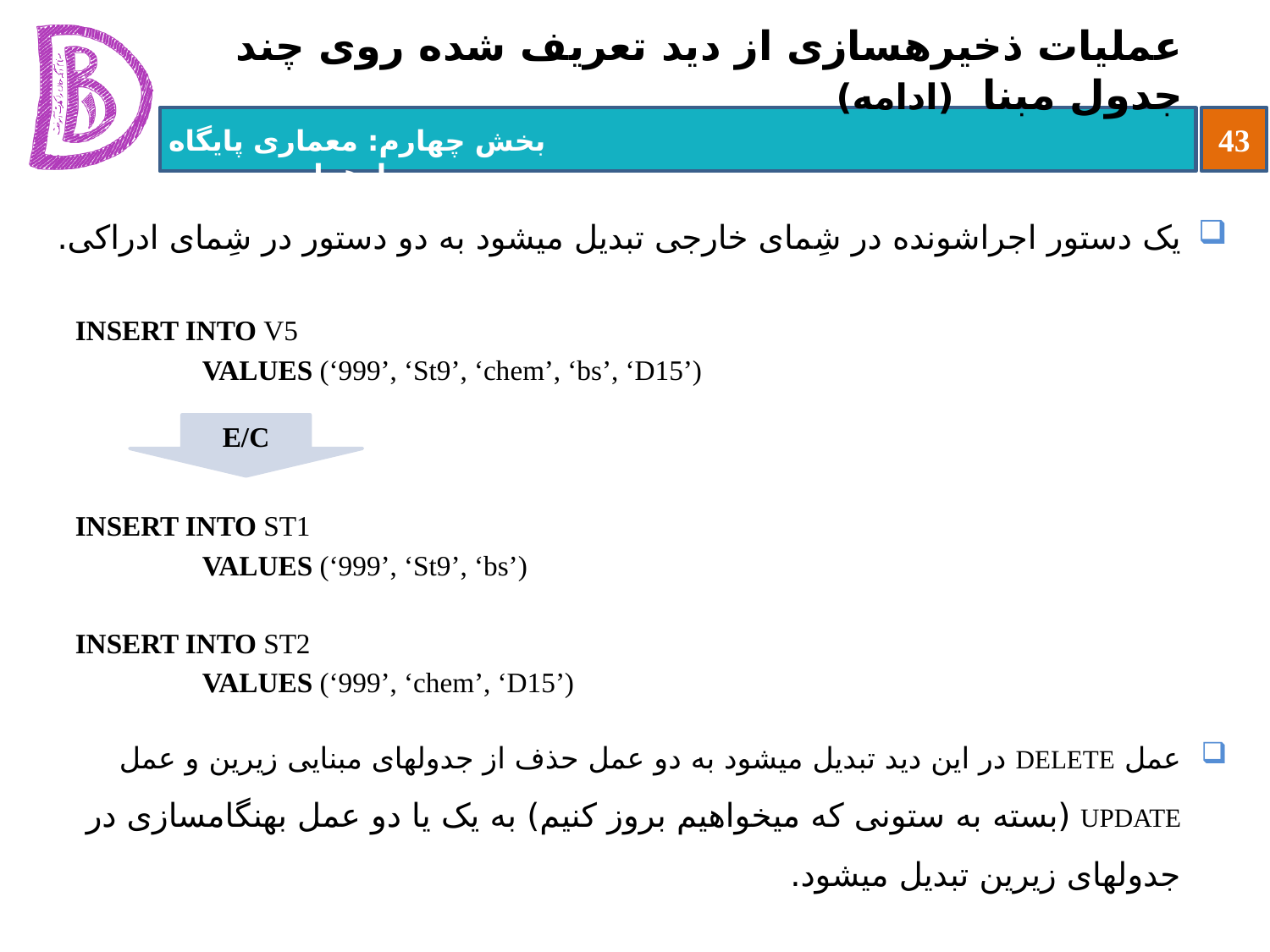

# عملیات ذخیره‏سازی از دید تعریف شده روی چند جدول مبنا  (ادامه)
یک دستور اجراشونده در شِمای خارجی تبدیل می‏شود به دو دستور در شِمای ادراکی.

عمل DELETE در این دید تبدیل می‏شود به دو عمل حذف از جدول‏های مبنایی زیرین و عمل UPDATE (بسته به ستونی که می‏خواهیم بروز کنیم) به یک یا دو عمل بهنگام‏سازی در جدول‏های زیرین تبدیل می‏شود.
INSERT INTO V5
	VALUES (‘999’, ‘St9’, ‘chem’, ‘bs’, ‘D15’)

INSERT INTO ST1
	VALUES (‘999’, ‘St9’, ‘bs’)

INSERT INTO ST2
	VALUES (‘999’, ‘chem’, ‘D15’)

E/C